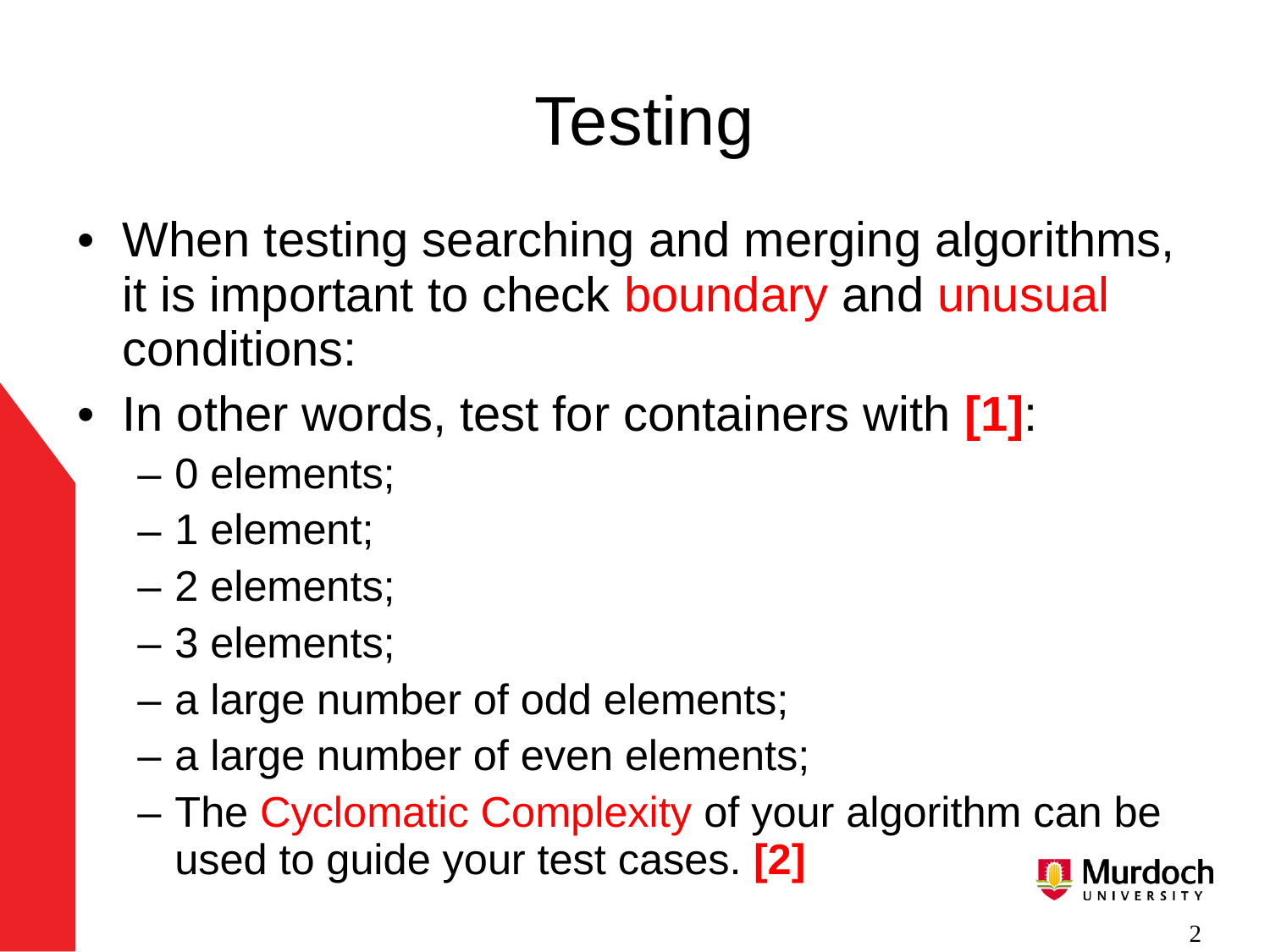

# Testing
When testing searching and merging algorithms, it is important to check boundary and unusual conditions:
In other words, test for containers with [1]:
0 elements;
1 element;
2 elements;
3 elements;
a large number of odd elements;
a large number of even elements;
The Cyclomatic Complexity of your algorithm can be used to guide your test cases. [2]
 2